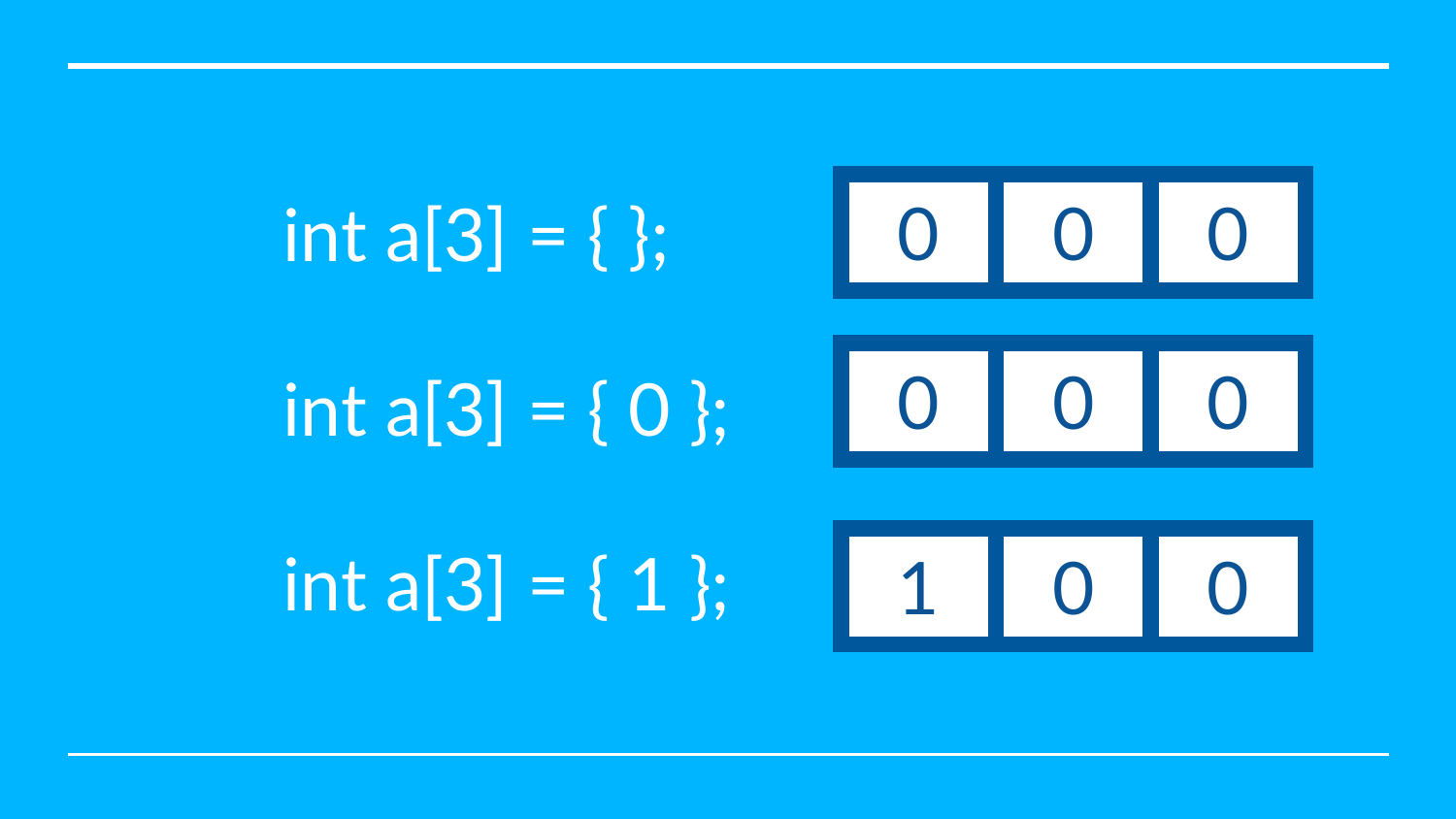

| 0 | 0 | 0 |
| --- | --- | --- |
int a[3] = { };

int a[3] = { 0 };

int a[3] = { 1 };
| 0 | 0 | 0 |
| --- | --- | --- |
| 1 | 0 | 0 |
| --- | --- | --- |